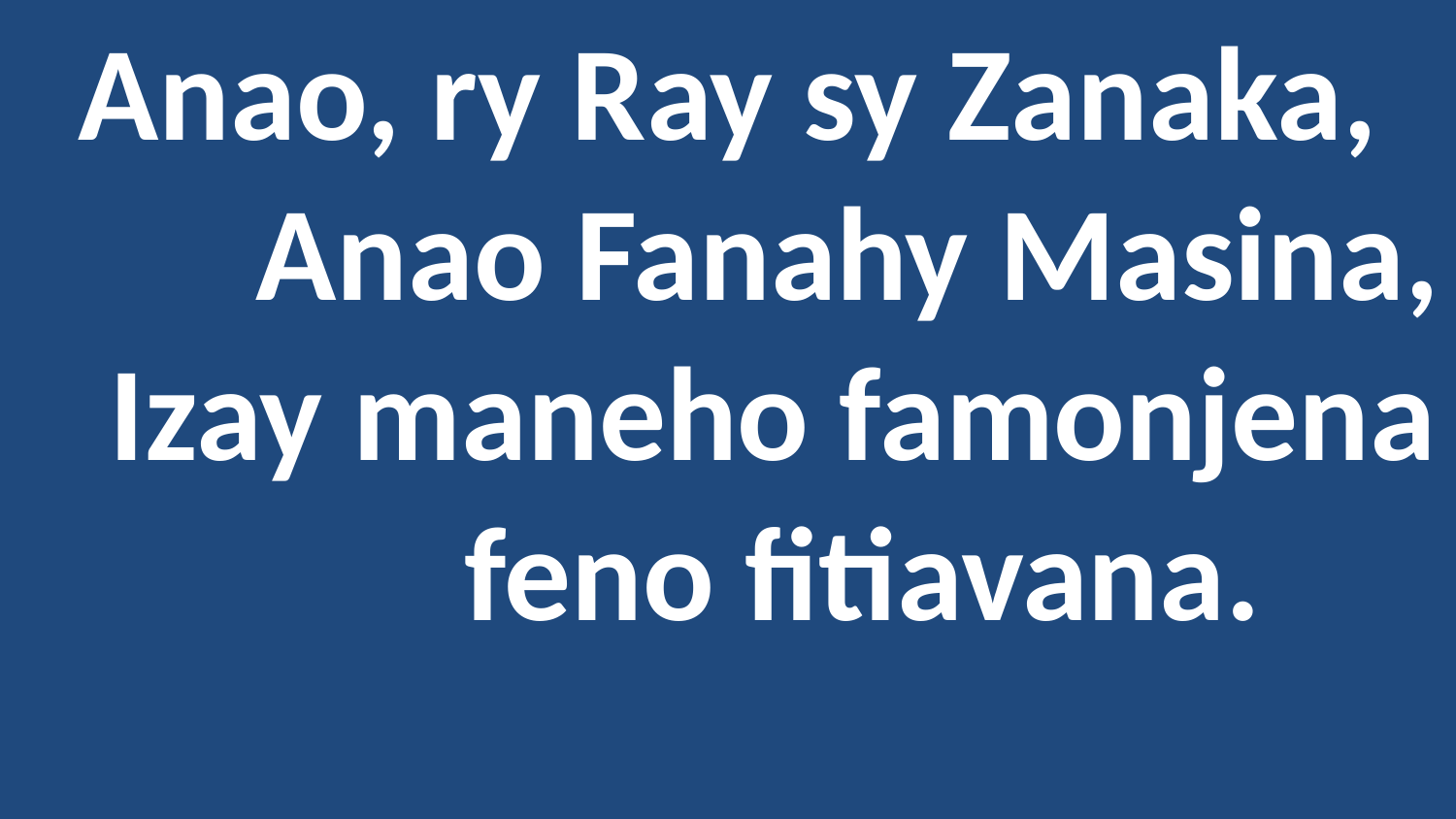

Anao, ry Ray sy Zanaka,
        Anao Fanahy Masina,
   Izay maneho famonjena
         feno fitiavana.